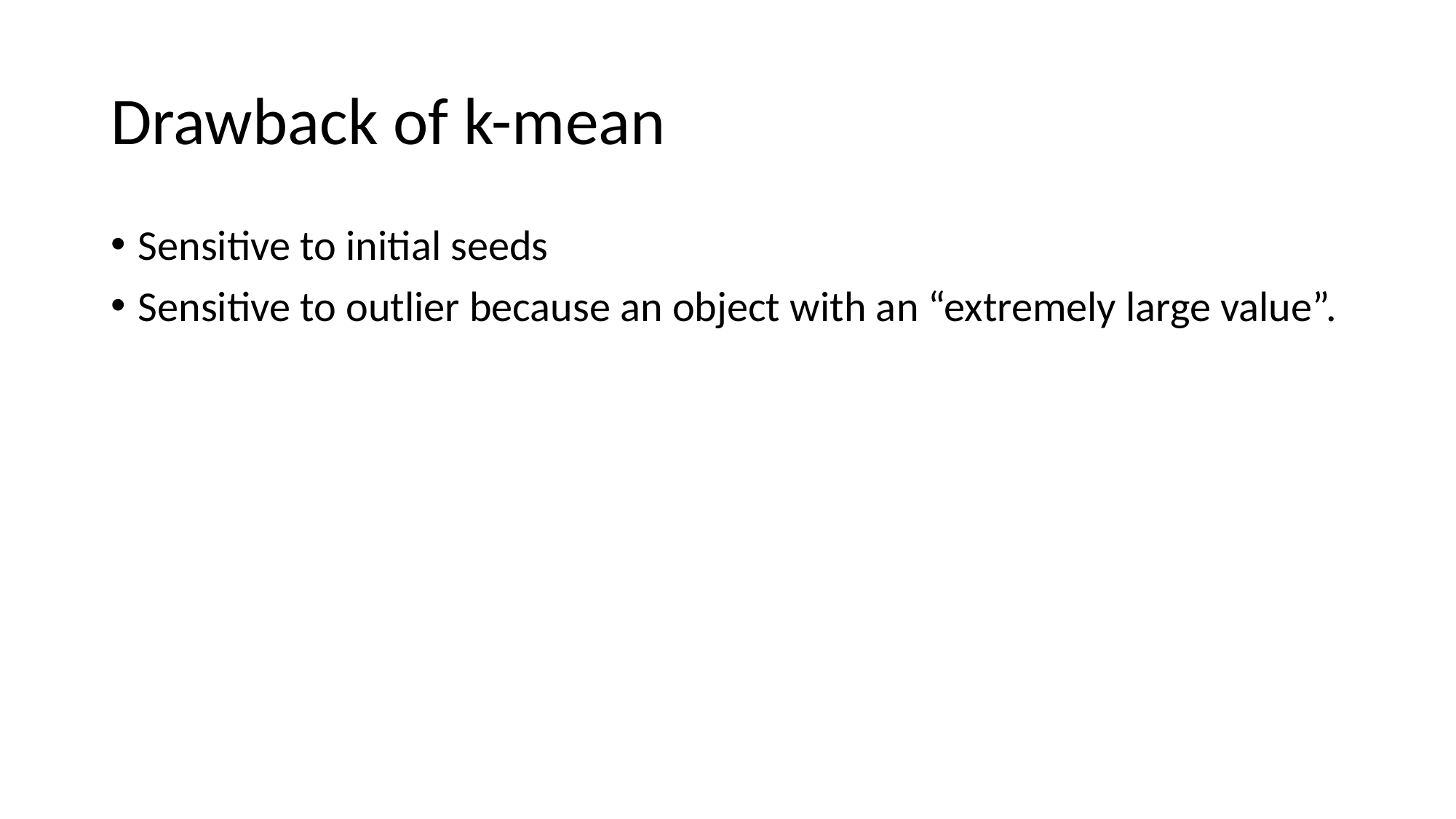

# Drawback of k-mean
Sensitive to initial seeds
Sensitive to outlier because an object with an “extremely large value”.